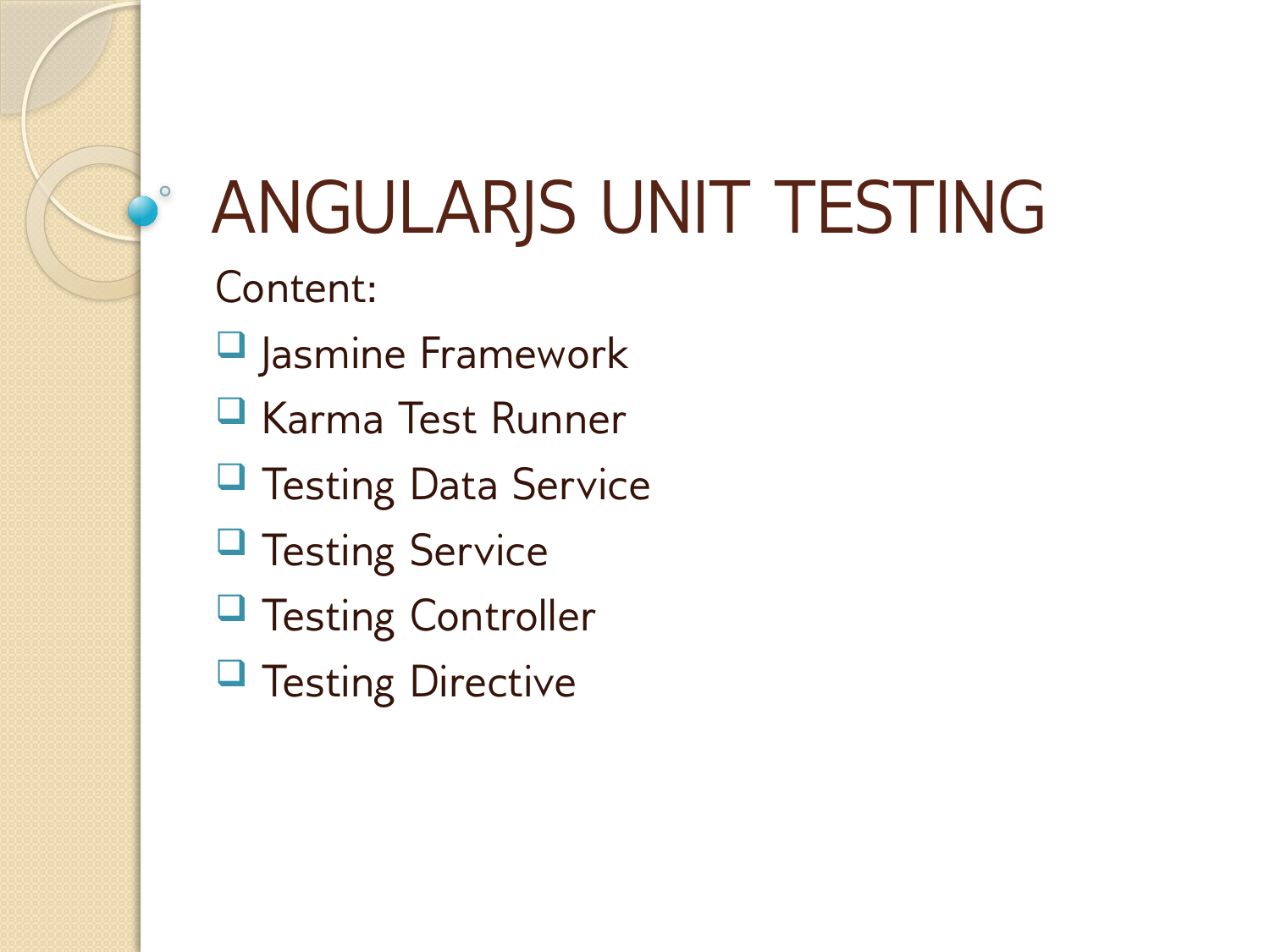

# ANGULARJS UNIT TESTING
Content:
 Jasmine Framework
 Karma Test Runner
 Testing Data Service
 Testing Service
 Testing Controller
 Testing Directive